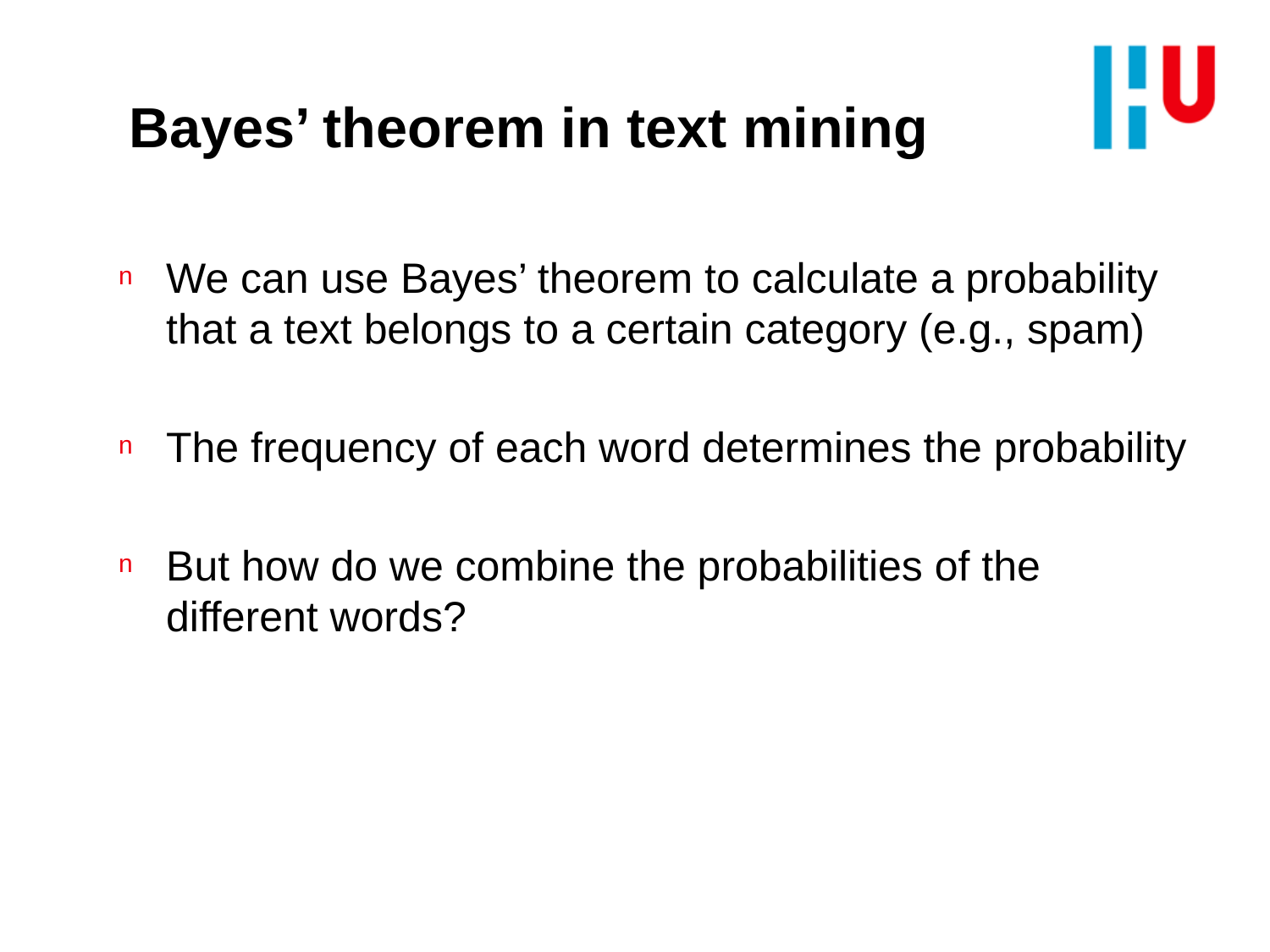

# Bayes’ theorem in text mining
We can use Bayes’ theorem to calculate a probability that a text belongs to a certain category (e.g., spam)

The frequency of each word determines the probability

But how do we combine the probabilities of the different words?